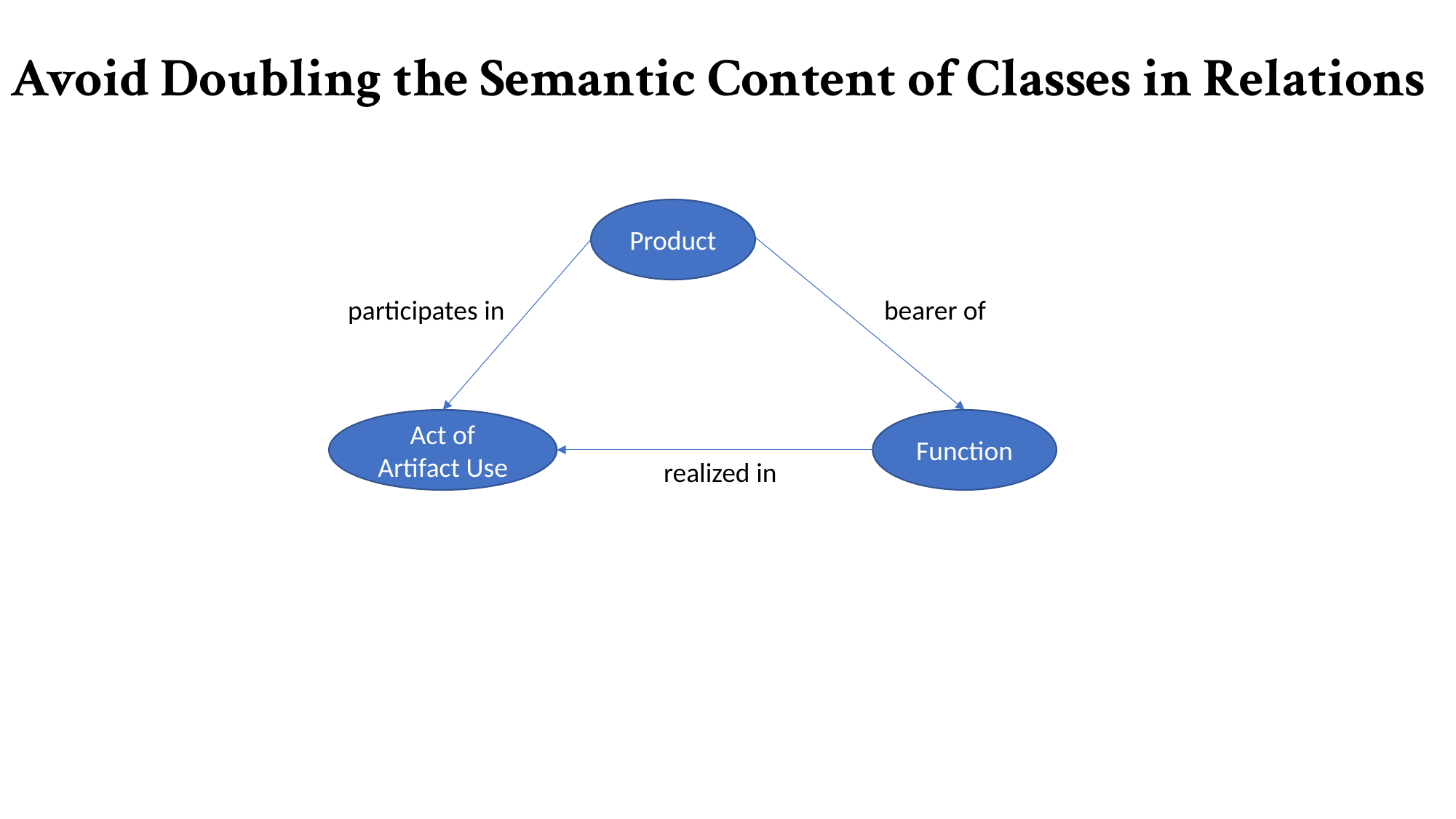

Avoid Doubling the Semantic Content of Classes in Relations
Product
participates in
bearer of
Act of Artifact Use
Function
realized in